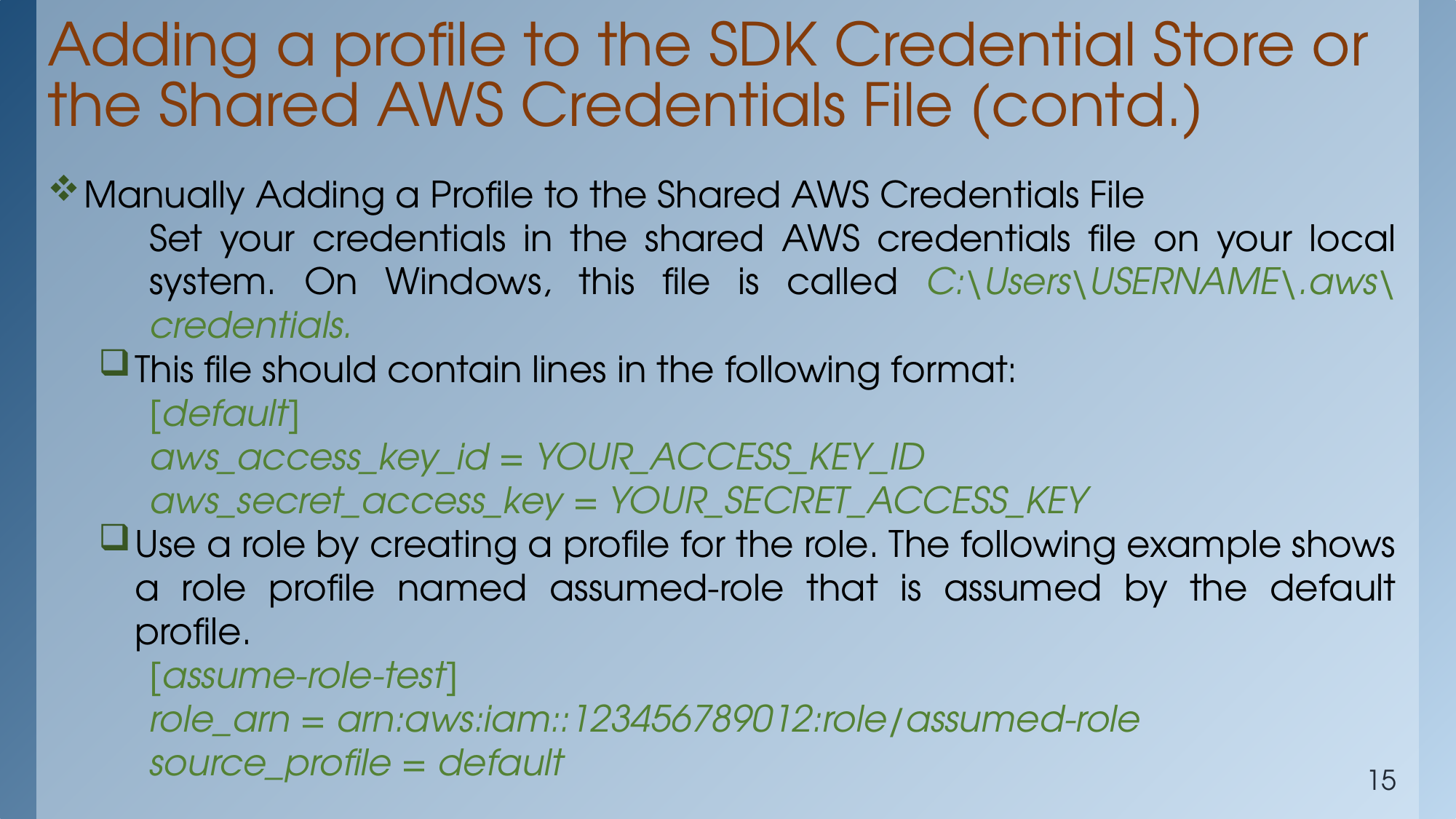

# Adding a profile to the SDK Credential Store or the Shared AWS Credentials File (contd.)
Manually Adding a Profile to the Shared AWS Credentials File
Set your credentials in the shared AWS credentials file on your local system. On Windows, this file is called C:\Users\USERNAME\.aws\credentials.
This file should contain lines in the following format:
[default]
aws_access_key_id = YOUR_ACCESS_KEY_ID
aws_secret_access_key = YOUR_SECRET_ACCESS_KEY
Use a role by creating a profile for the role. The following example shows a role profile named assumed-role that is assumed by the default profile.
[assume-role-test]
role_arn = arn:aws:iam::123456789012:role/assumed-role
source_profile = default
15